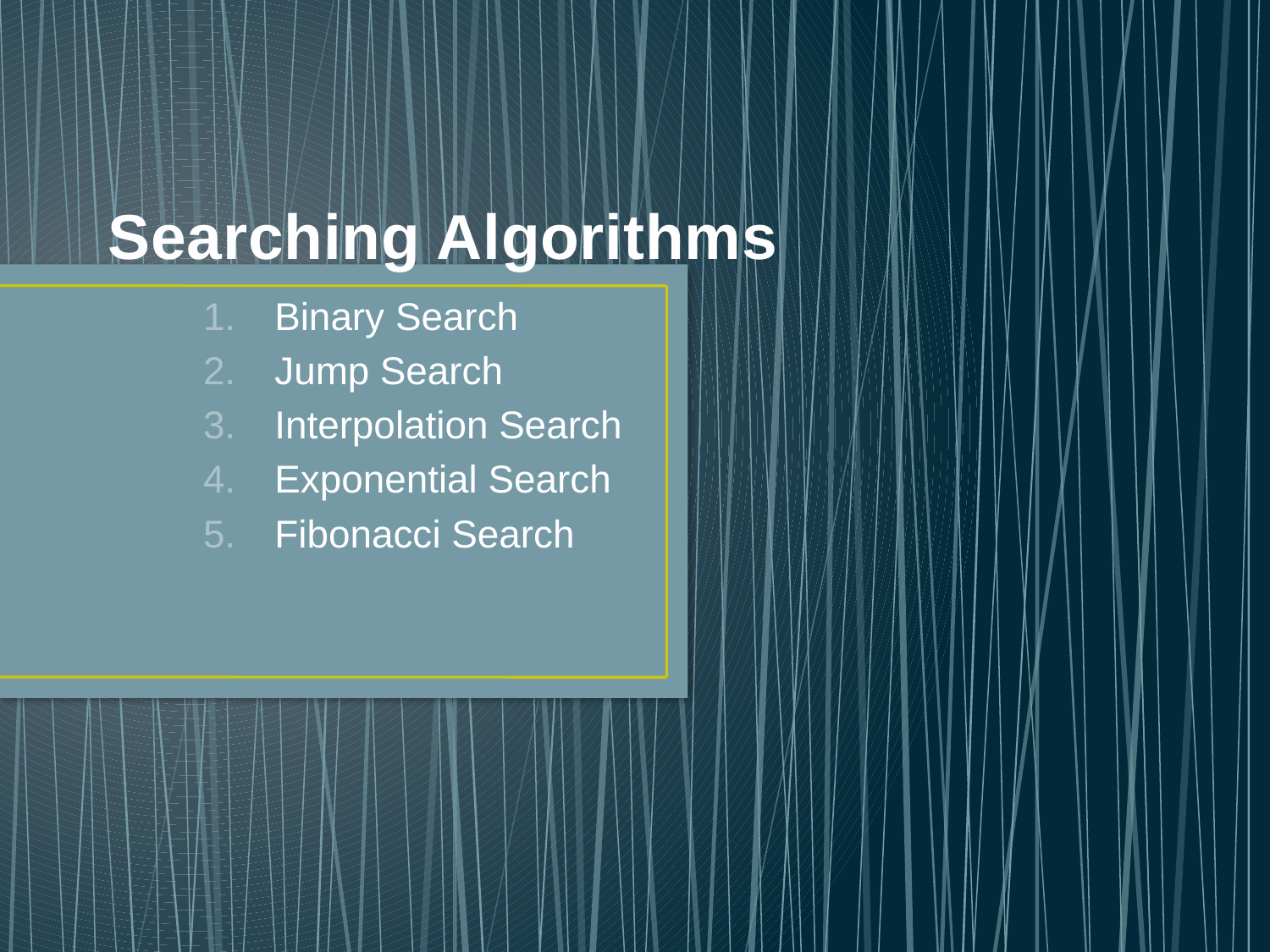

# Searching Algorithms
Binary Search
Jump Search
Interpolation Search
Exponential Search
Fibonacci Search